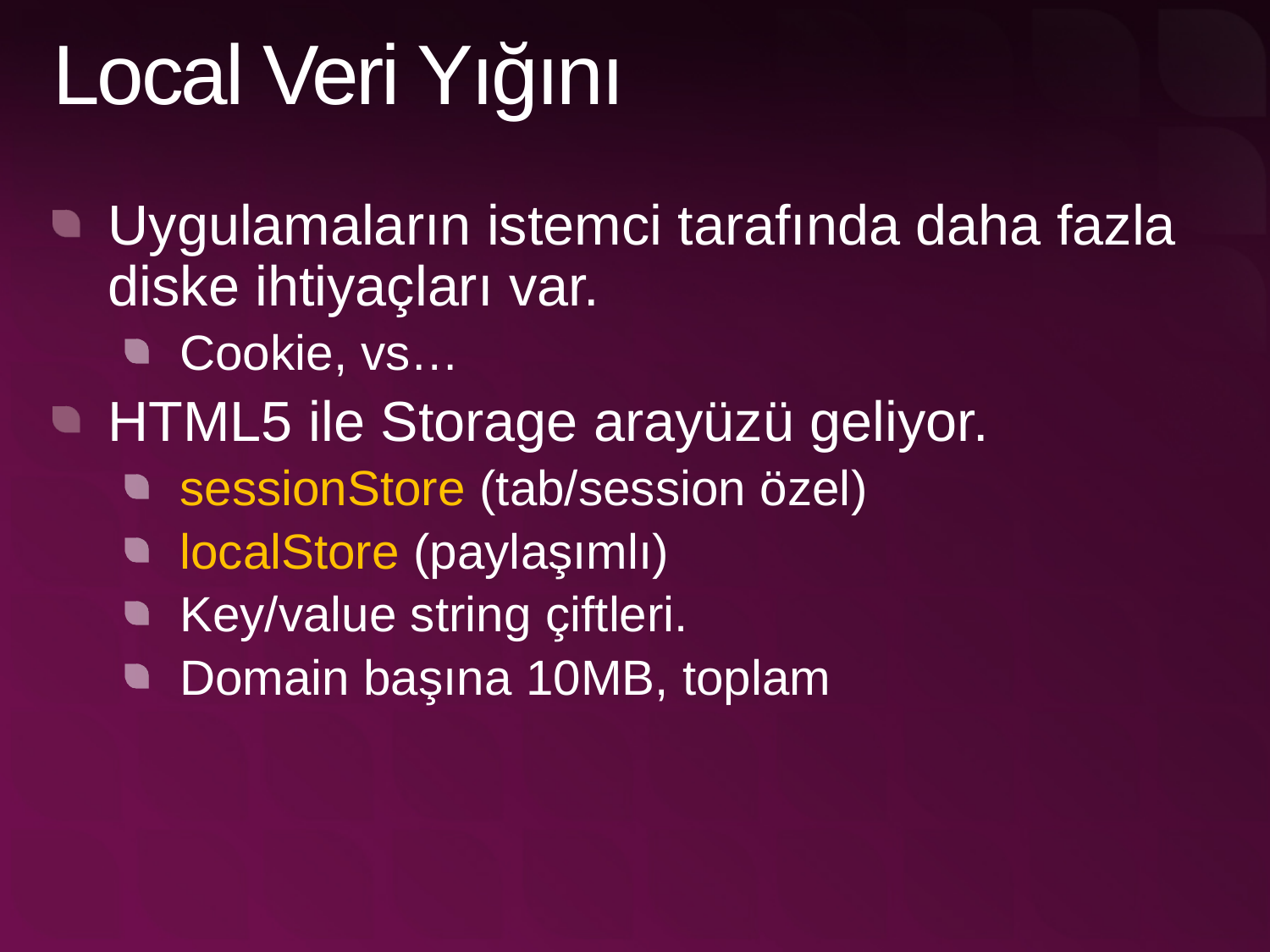

# Local Veri Yığını
Uygulamaların istemci tarafında daha fazla diske ihtiyaçları var.
Cookie, vs…
HTML5 ile Storage arayüzü geliyor.
sessionStore (tab/session özel)
localStore (paylaşımlı)
Key/value string çiftleri.
Domain başına 10MB, toplam